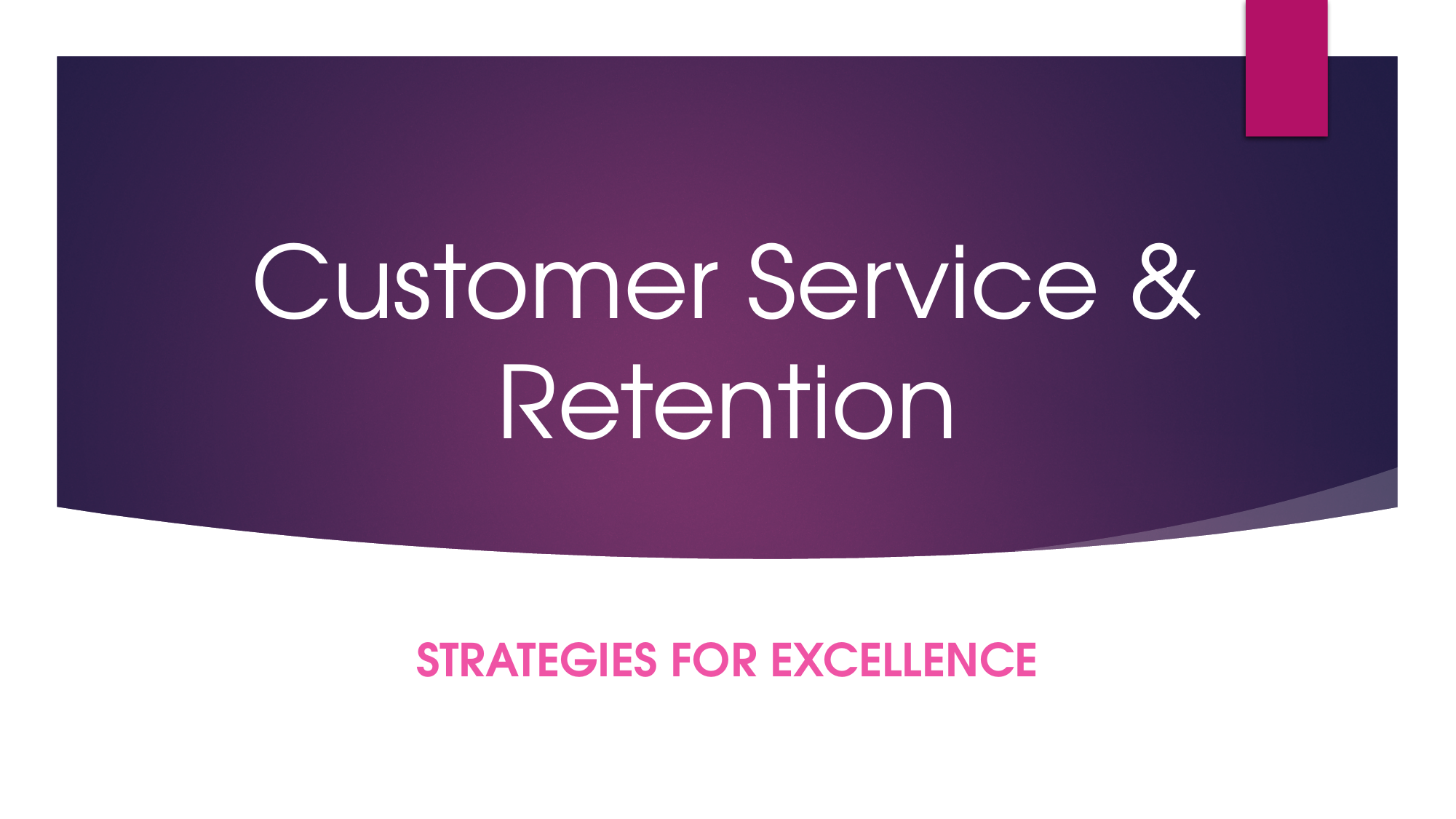

# Customer Service & Retention

Strategies for Excellence